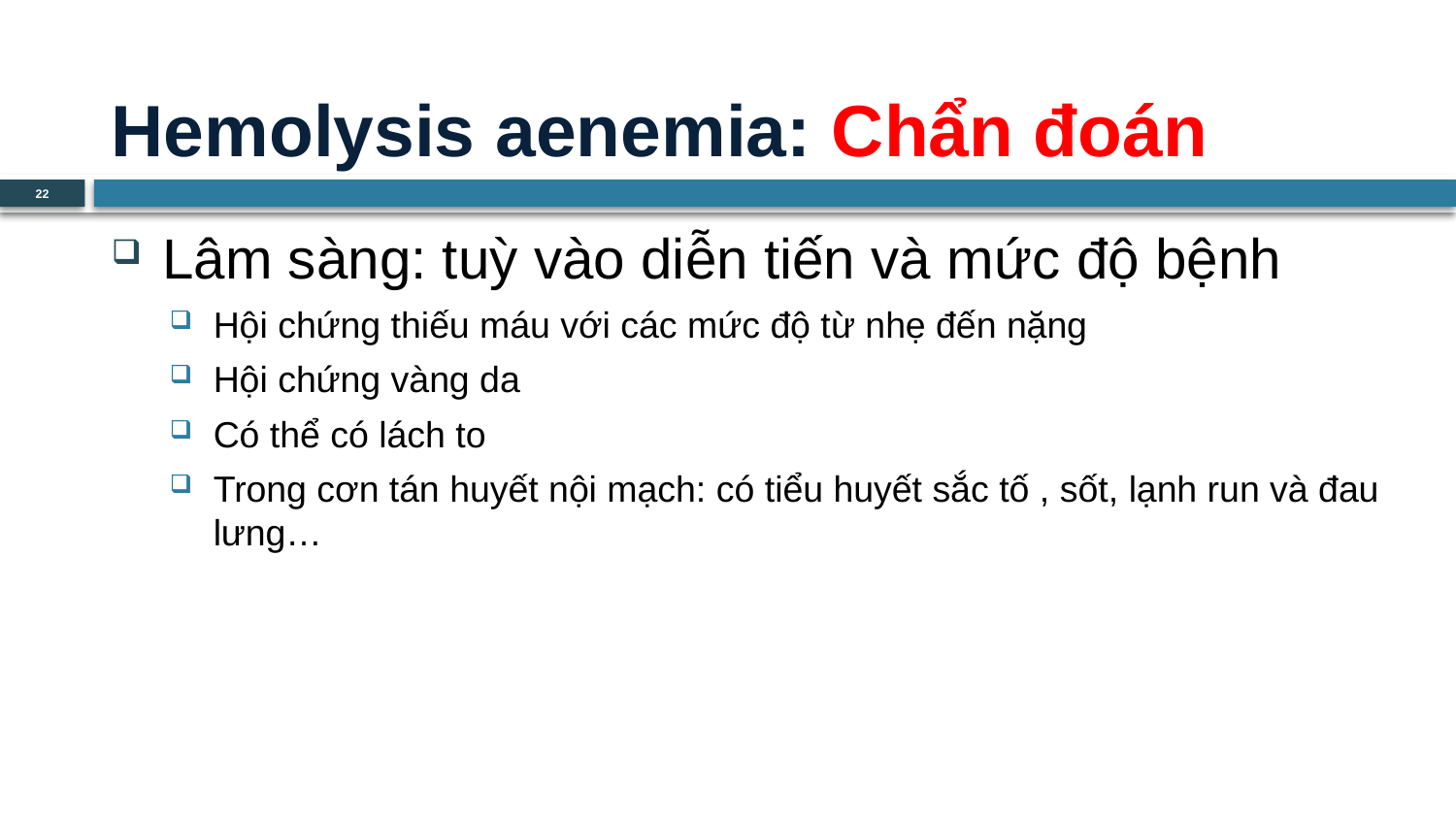

# Hemolysis aenemia: Chẩn đoán
22
Lâm sàng: tuỳ vào diễn tiến và mức độ bệnh
Hội chứng thiếu máu với các mức độ từ nhẹ đến nặng
Hội chứng vàng da
Có thể có lách to
Trong cơn tán huyết nội mạch: có tiểu huyết sắc tố , sốt, lạnh run và đau lưng…